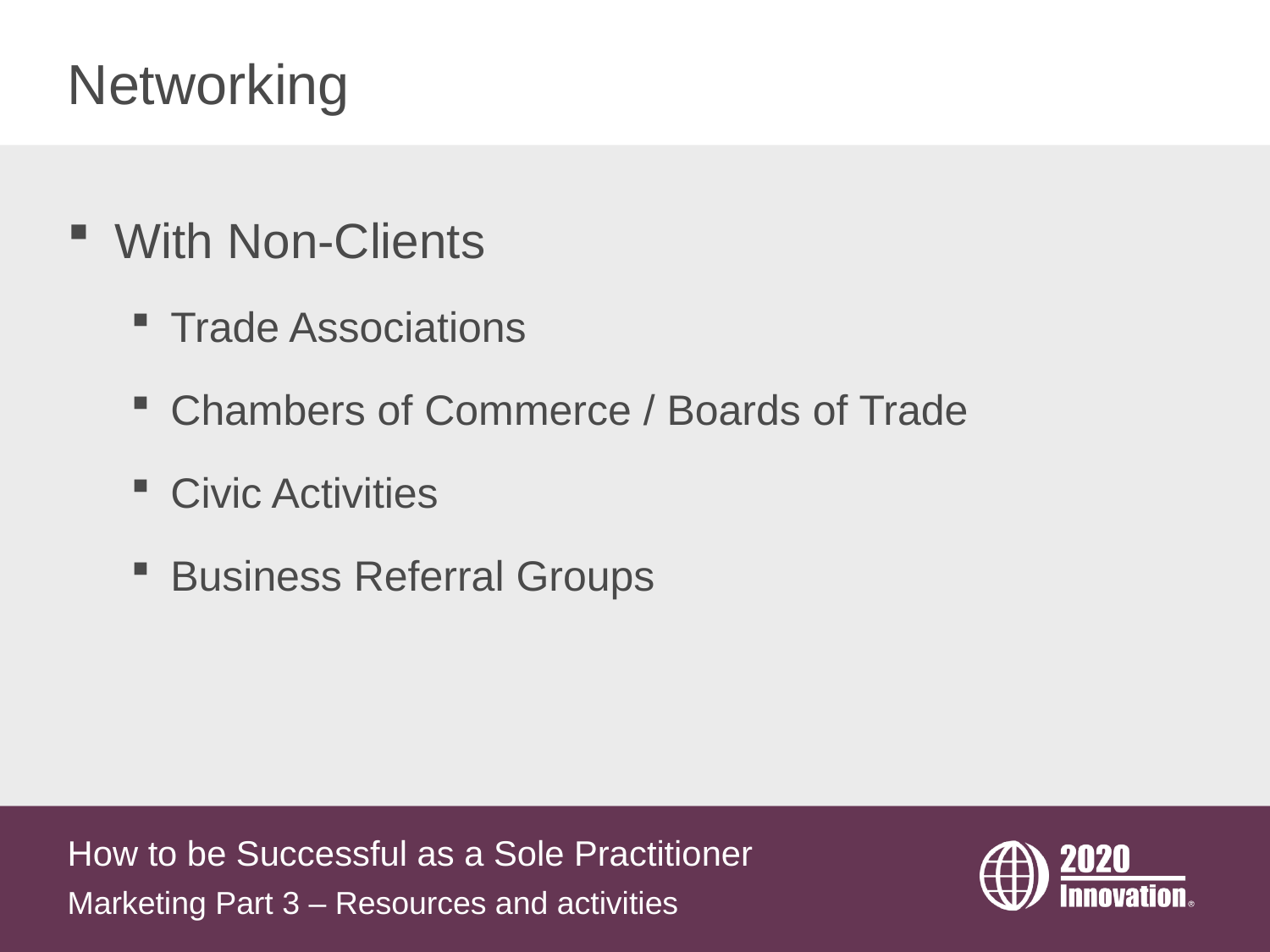

# Networking
With Non-Clients
Trade Associations
Chambers of Commerce / Boards of Trade
Civic Activities
Business Referral Groups